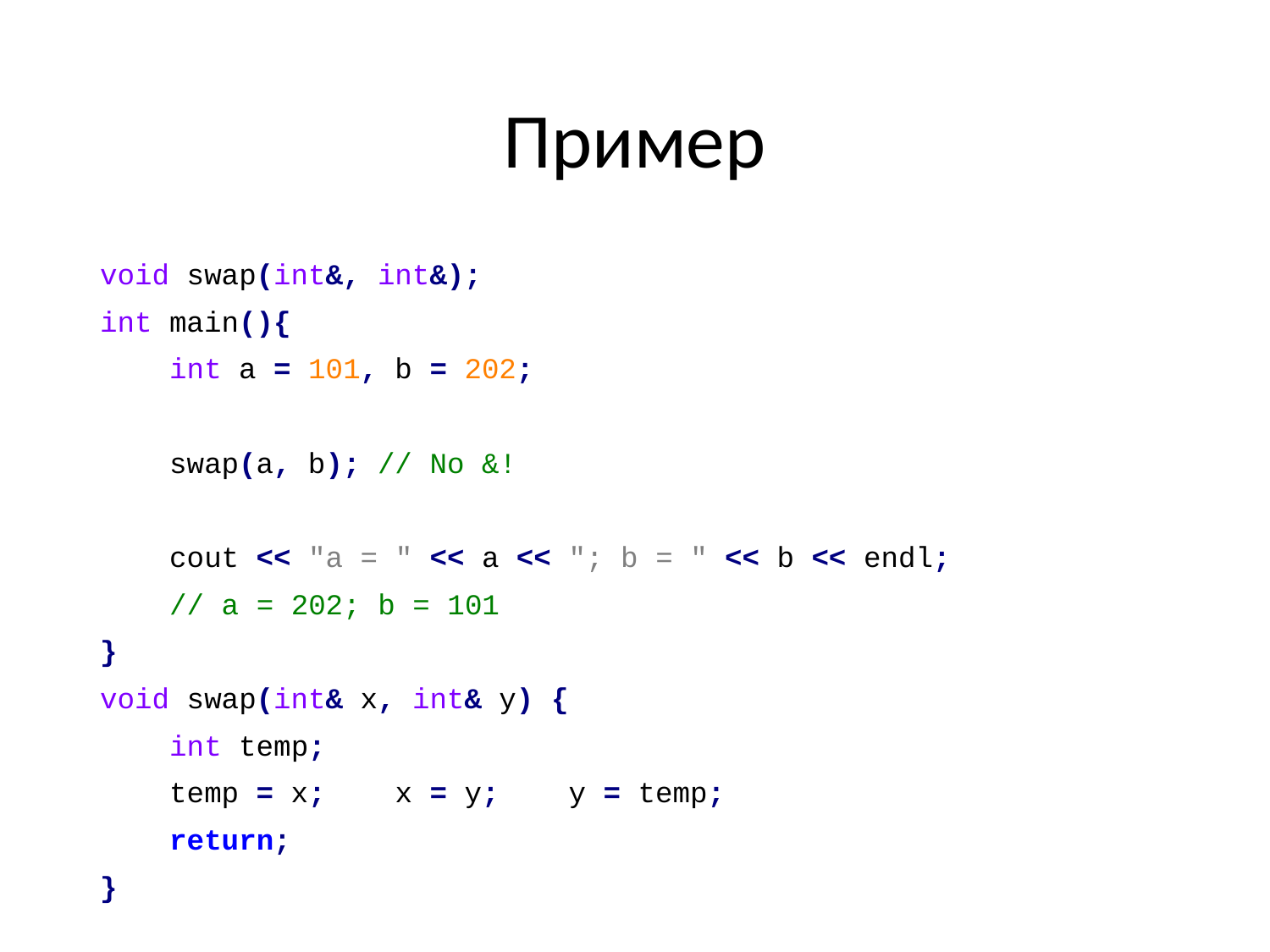

# Пример
void swap(int&, int&);
int main(){
    int a = 101, b = 202;

    swap(a, b); // No &!

    cout << "a = " << a << "; b = " << b << endl;
    // a = 202; b = 101
}
void swap(int& x, int& y) {
    int temp;
    temp = x;    x = y;    y = temp;
    return;
}